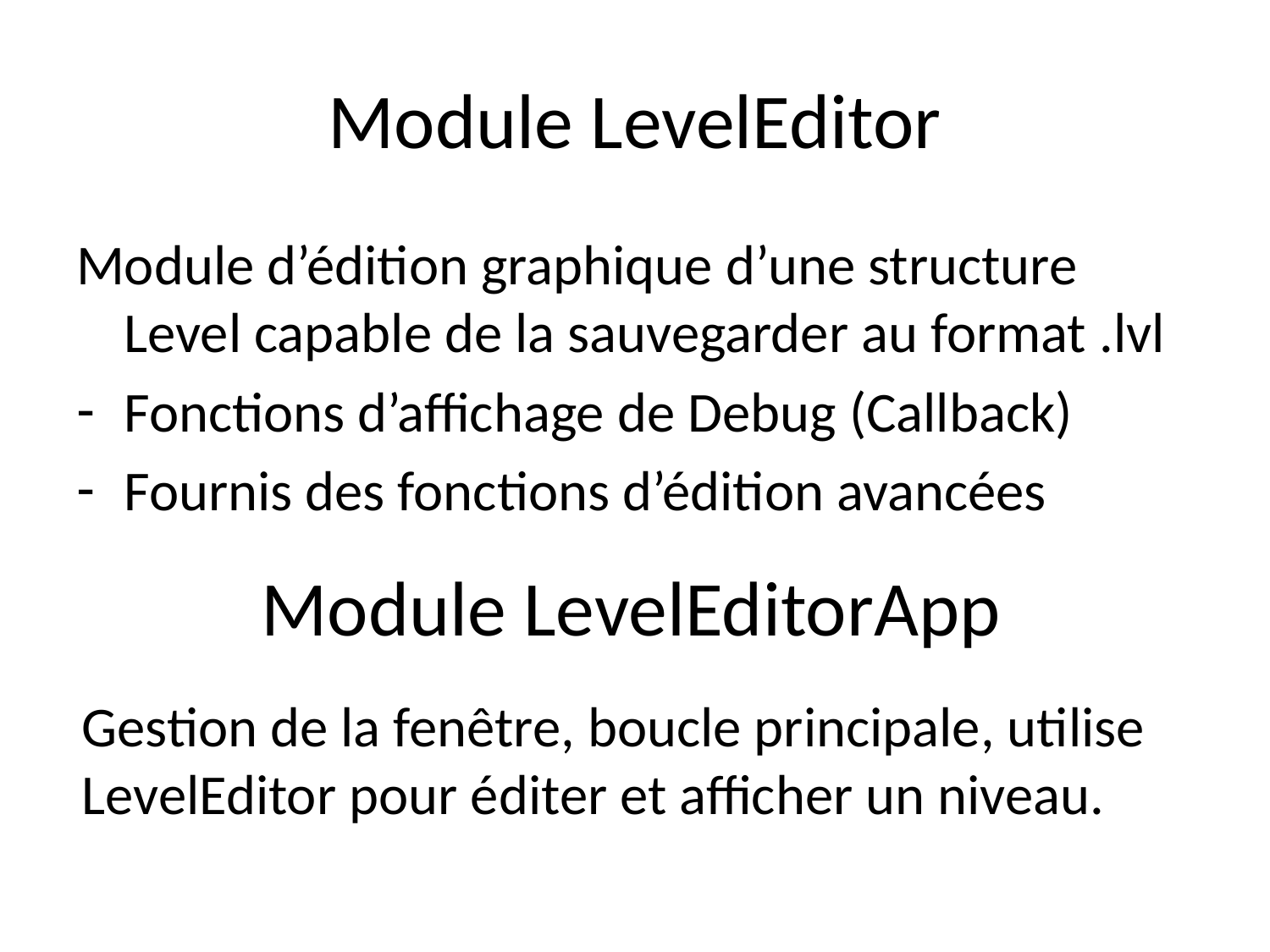

# Module LevelEditor
Module d’édition graphique d’une structure Level capable de la sauvegarder au format .lvl
Fonctions d’affichage de Debug (Callback)
Fournis des fonctions d’édition avancées

Module LevelEditorApp

Gestion de la fenêtre, boucle principale, utilise LevelEditor pour éditer et afficher un niveau.